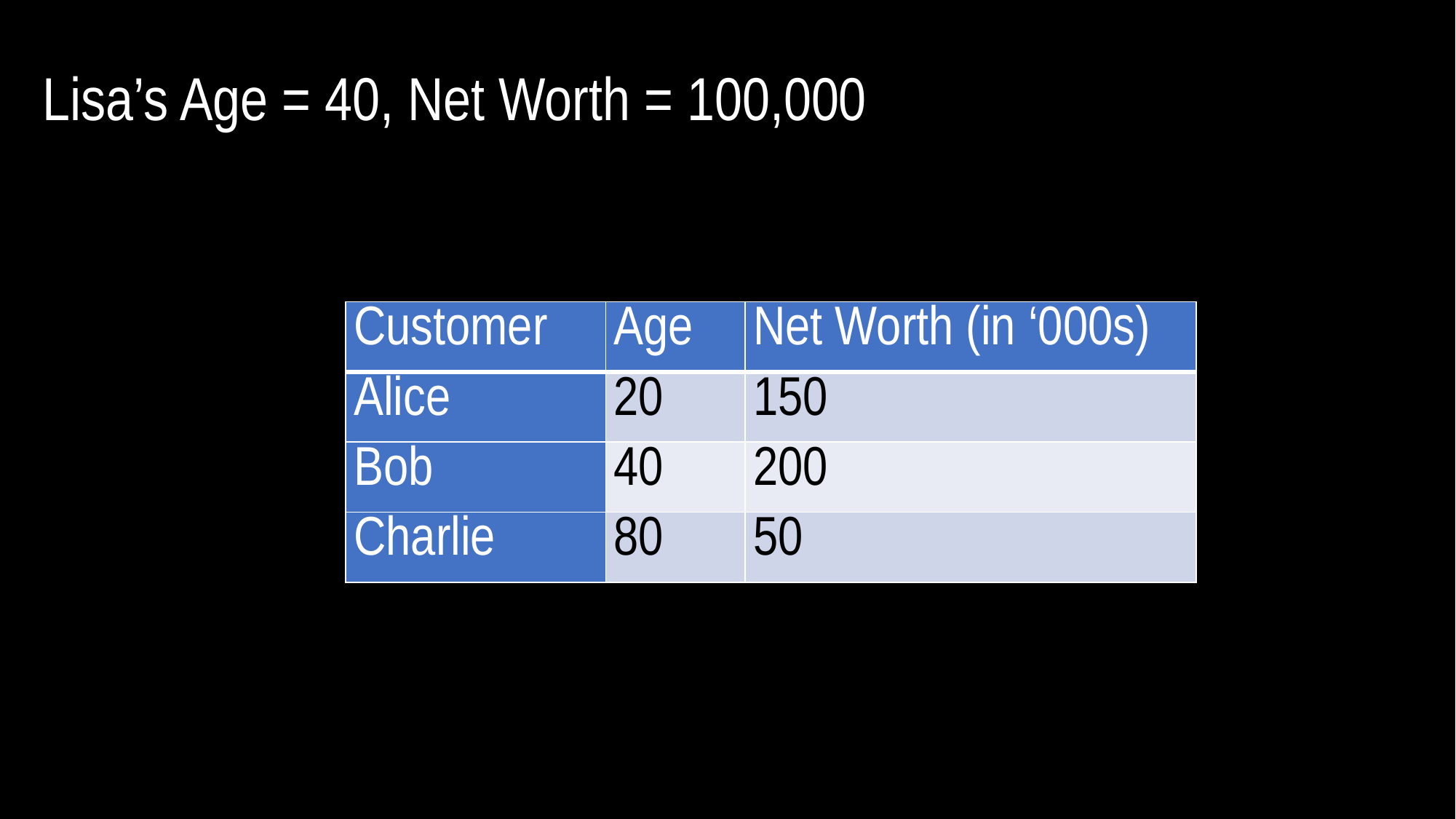

Lisa’s Age = 40, Net Worth = 100,000
| Customer | Age | Net Worth (in ‘000s) |
| --- | --- | --- |
| Alice | 20 | 150 |
| Bob | 40 | 200 |
| Charlie | 80 | 50 |